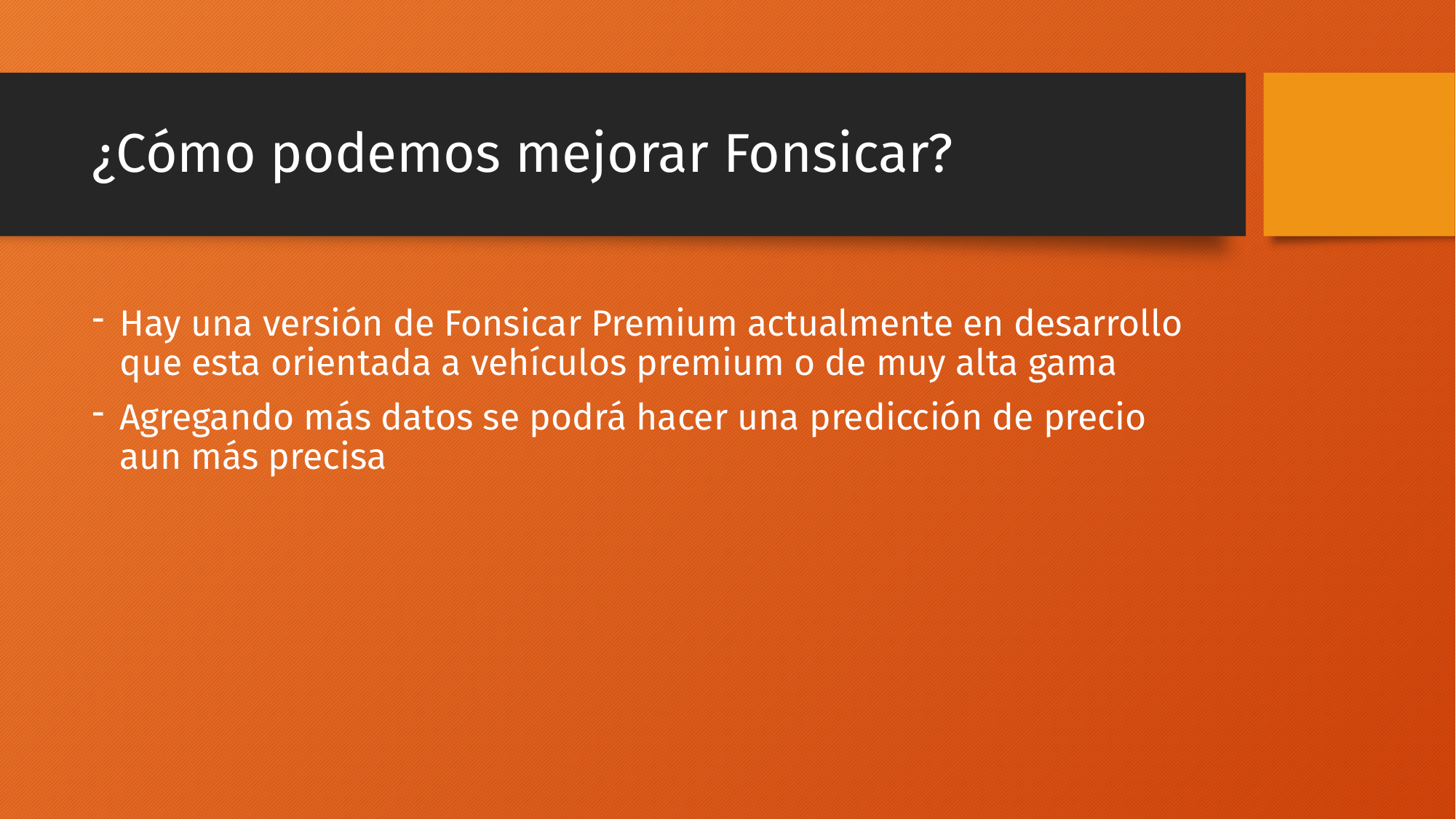

# ¿Cómo podemos mejorar Fonsicar?
Hay una versión de Fonsicar Premium actualmente en desarrollo que esta orientada a vehículos premium o de muy alta gama
Agregando más datos se podrá hacer una predicción de precio aun más precisa